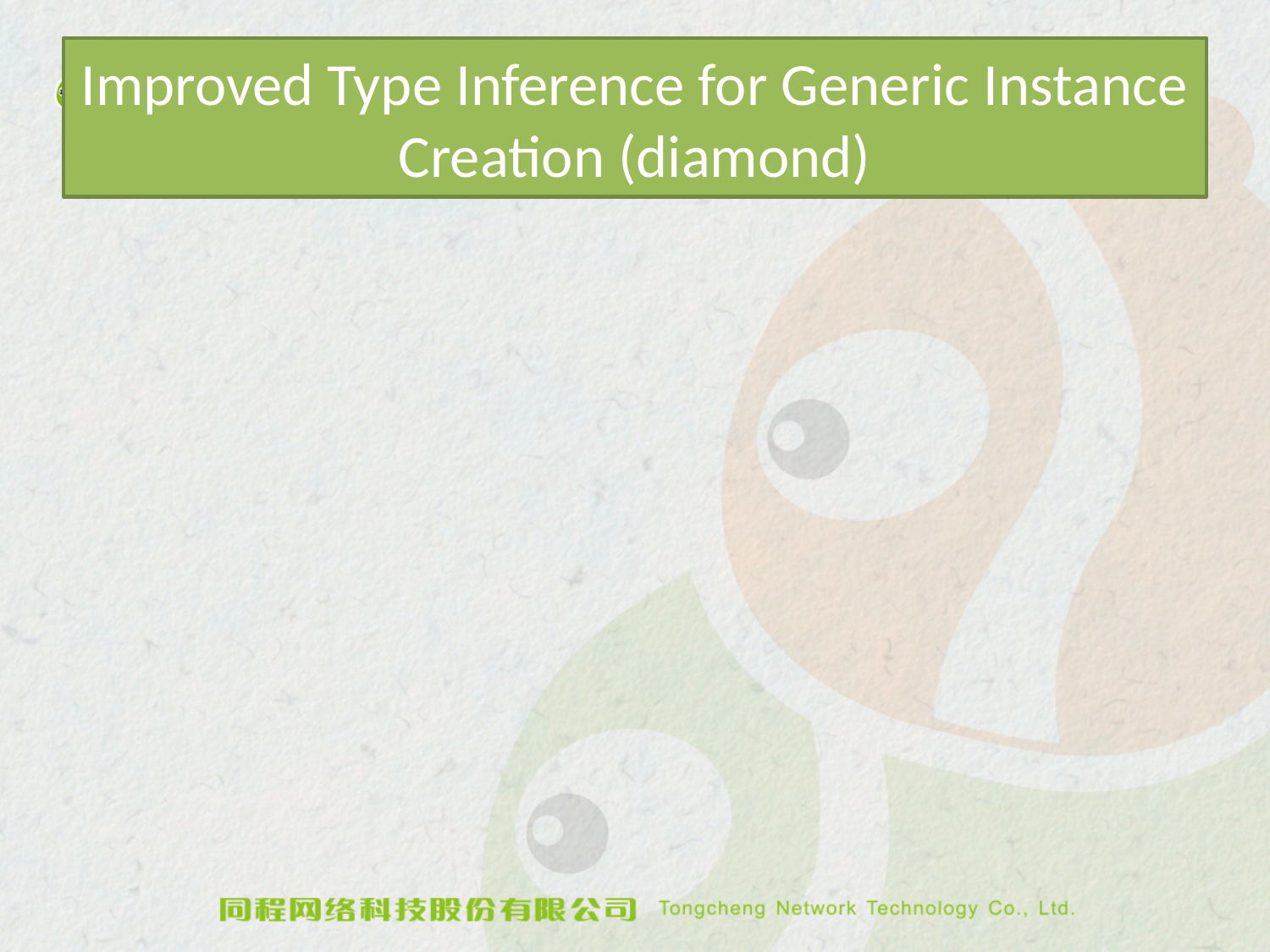

# Improved Type Inference for Generic Instance Creation (diamond)